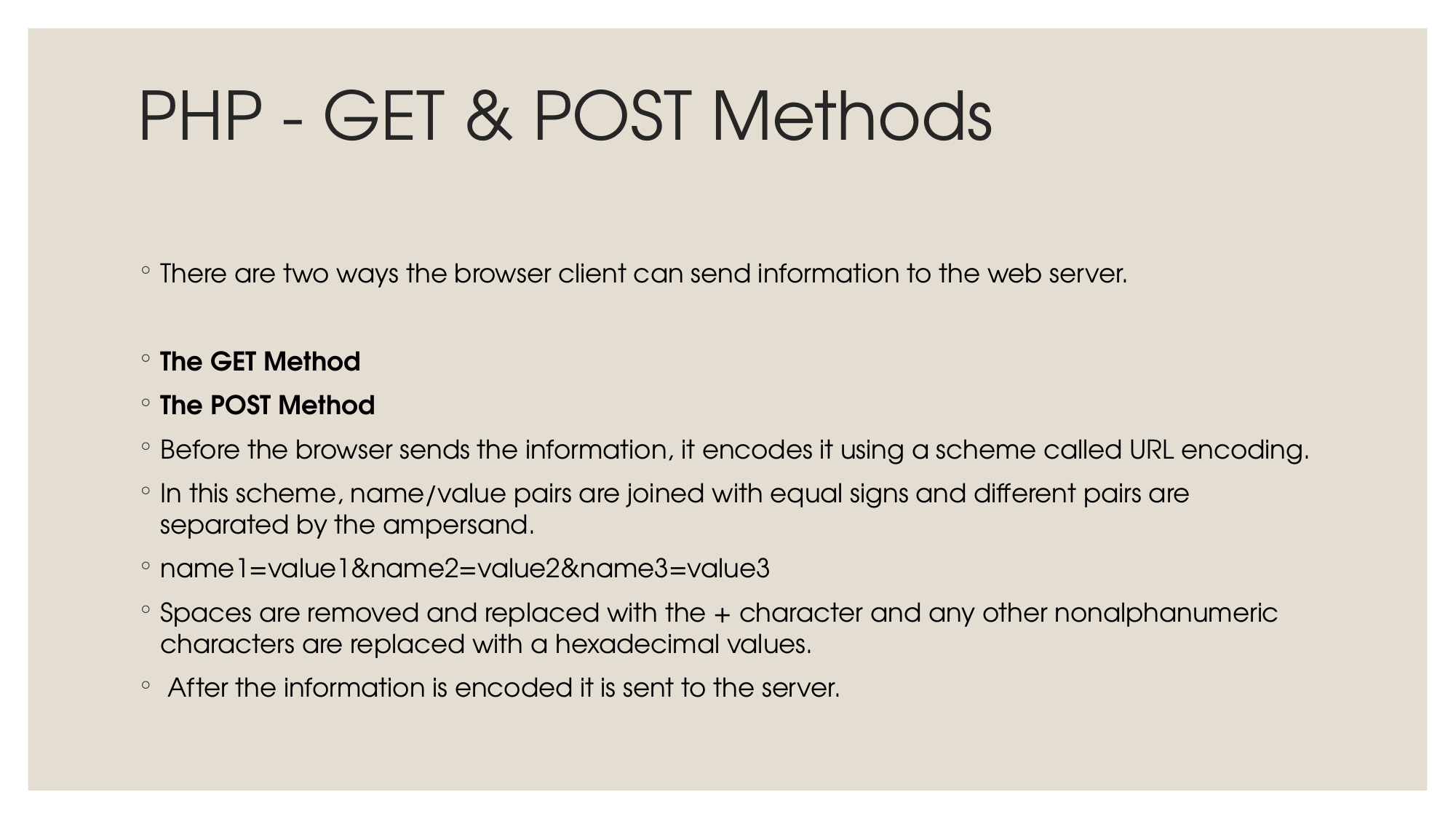

# PHP - GET & POST Methods
There are two ways the browser client can send information to the web server.

The GET Method
The POST Method
Before the browser sends the information, it encodes it using a scheme called URL encoding.
In this scheme, name/value pairs are joined with equal signs and different pairs are separated by the ampersand.
name1=value1&name2=value2&name3=value3
Spaces are removed and replaced with the + character and any other nonalphanumeric characters are replaced with a hexadecimal values.
 After the information is encoded it is sent to the server.